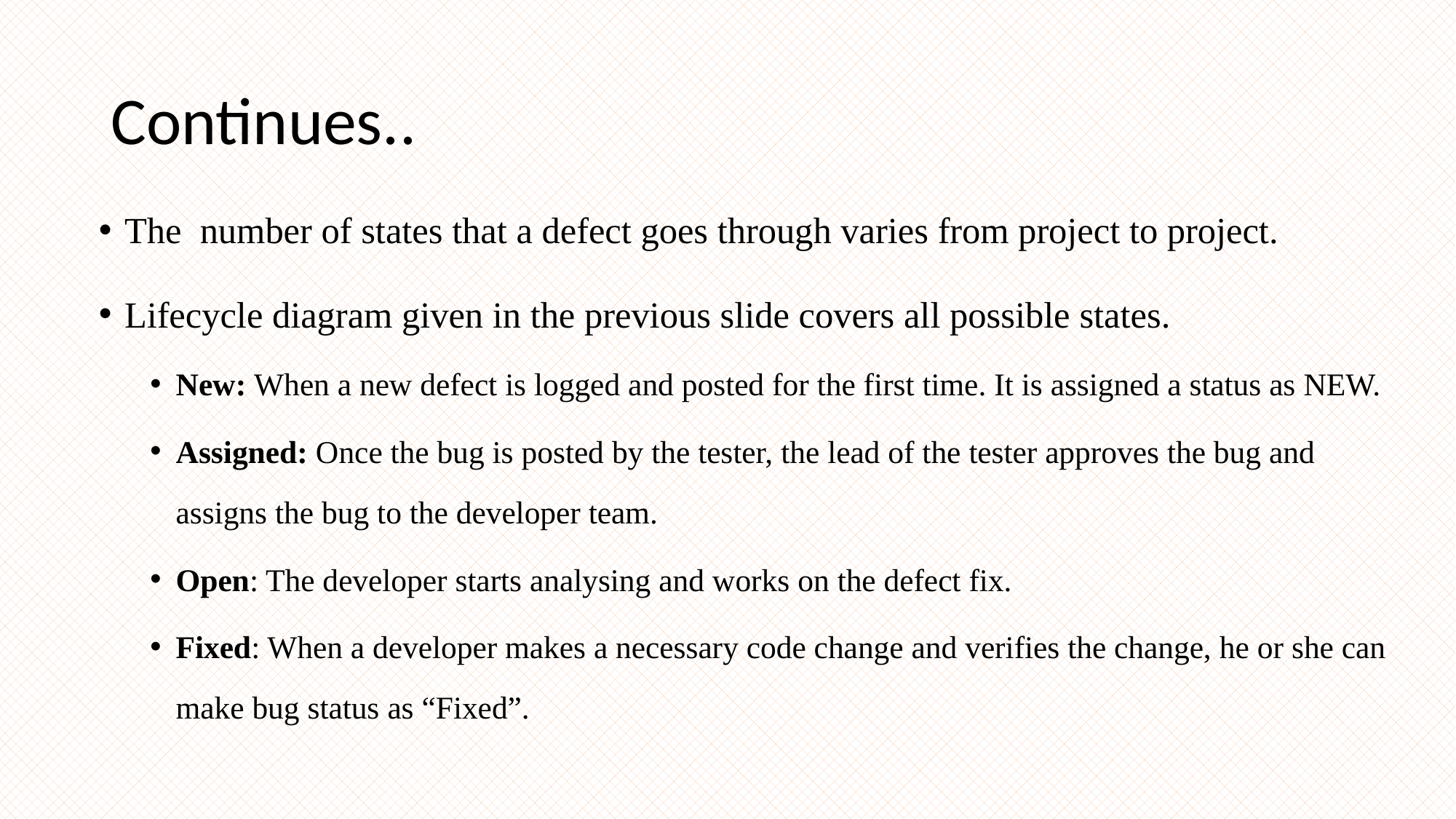

# Continues..
The  number of states that a defect goes through varies from project to project.
Lifecycle diagram given in the previous slide covers all possible states.
New: When a new defect is logged and posted for the first time. It is assigned a status as NEW.
Assigned: Once the bug is posted by the tester, the lead of the tester approves the bug and assigns the bug to the developer team.
Open: The developer starts analysing and works on the defect fix.
Fixed: When a developer makes a necessary code change and verifies the change, he or she can make bug status as “Fixed”.